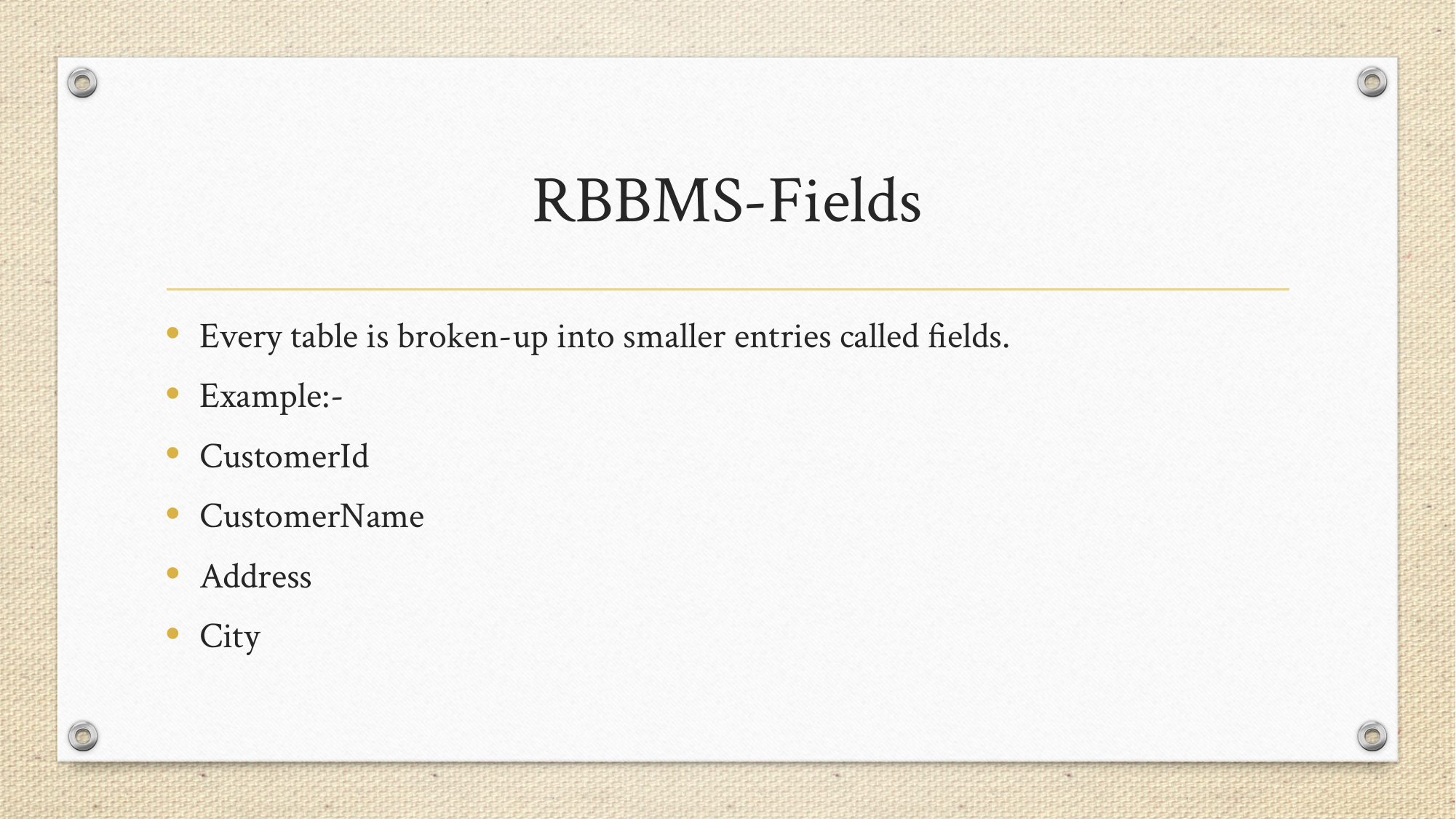

# RBBMS-Fields
Every table is broken-up into smaller entries called fields.
Example:-
CustomerId
CustomerName
Address
City